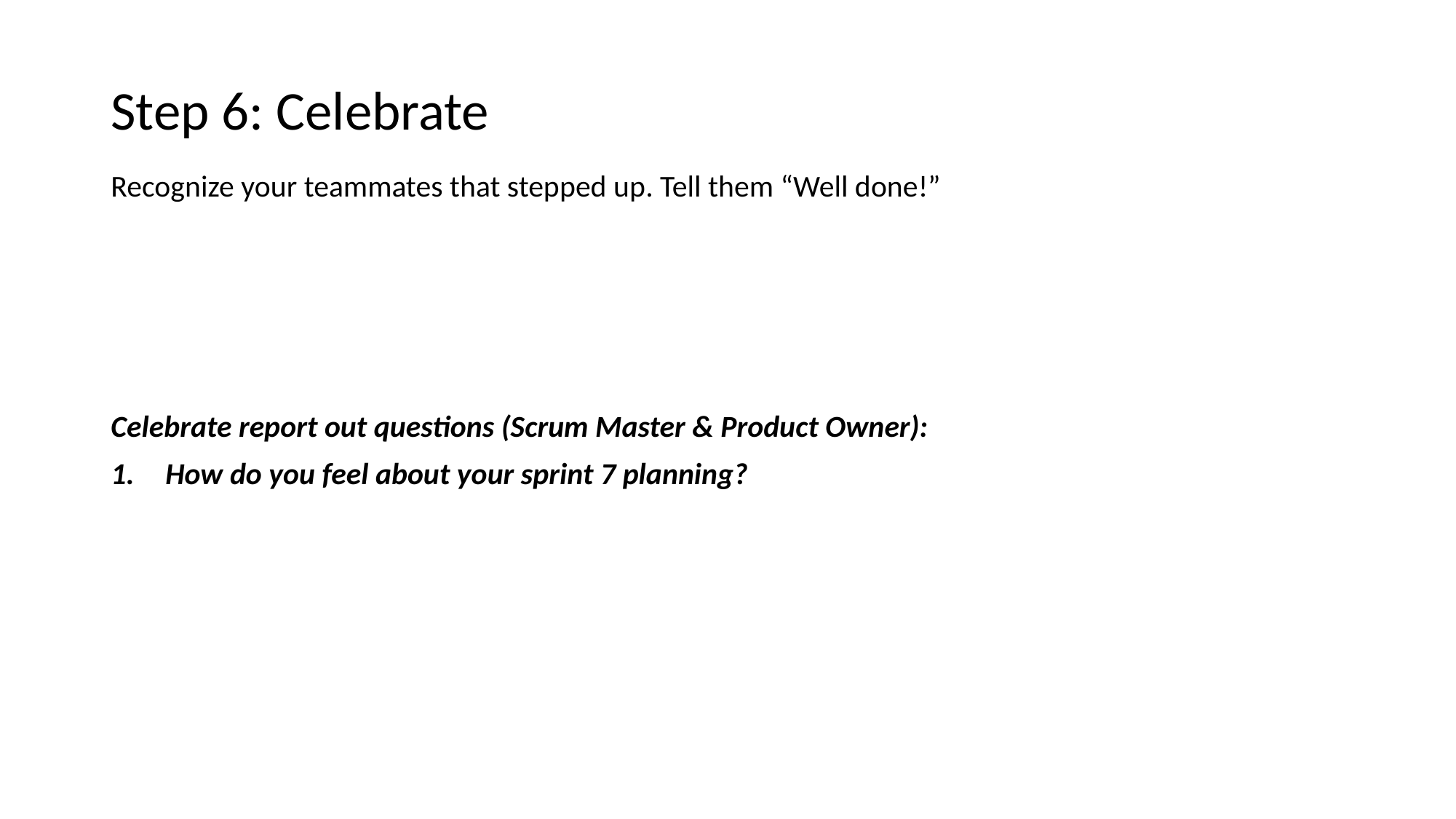

# Step 6: Celebrate
Recognize your teammates that stepped up. Tell them “Well done!”

Celebrate report out questions (Scrum Master & Product Owner):
How do you feel about your sprint 7 planning?